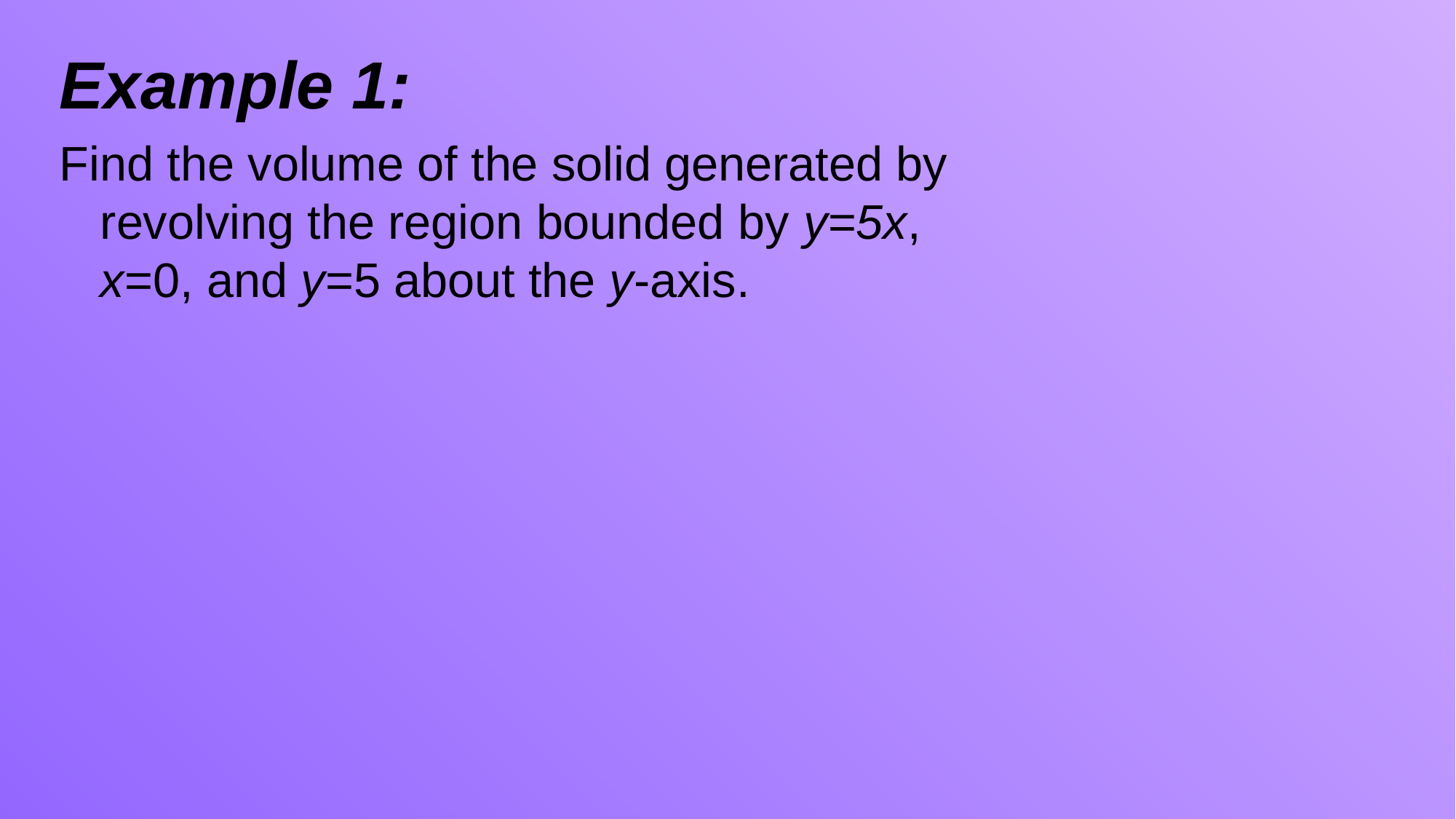

Example 1:
Find the volume of the solid generated by revolving the region bounded by y=5x, x=0, and y=5 about the y-axis.